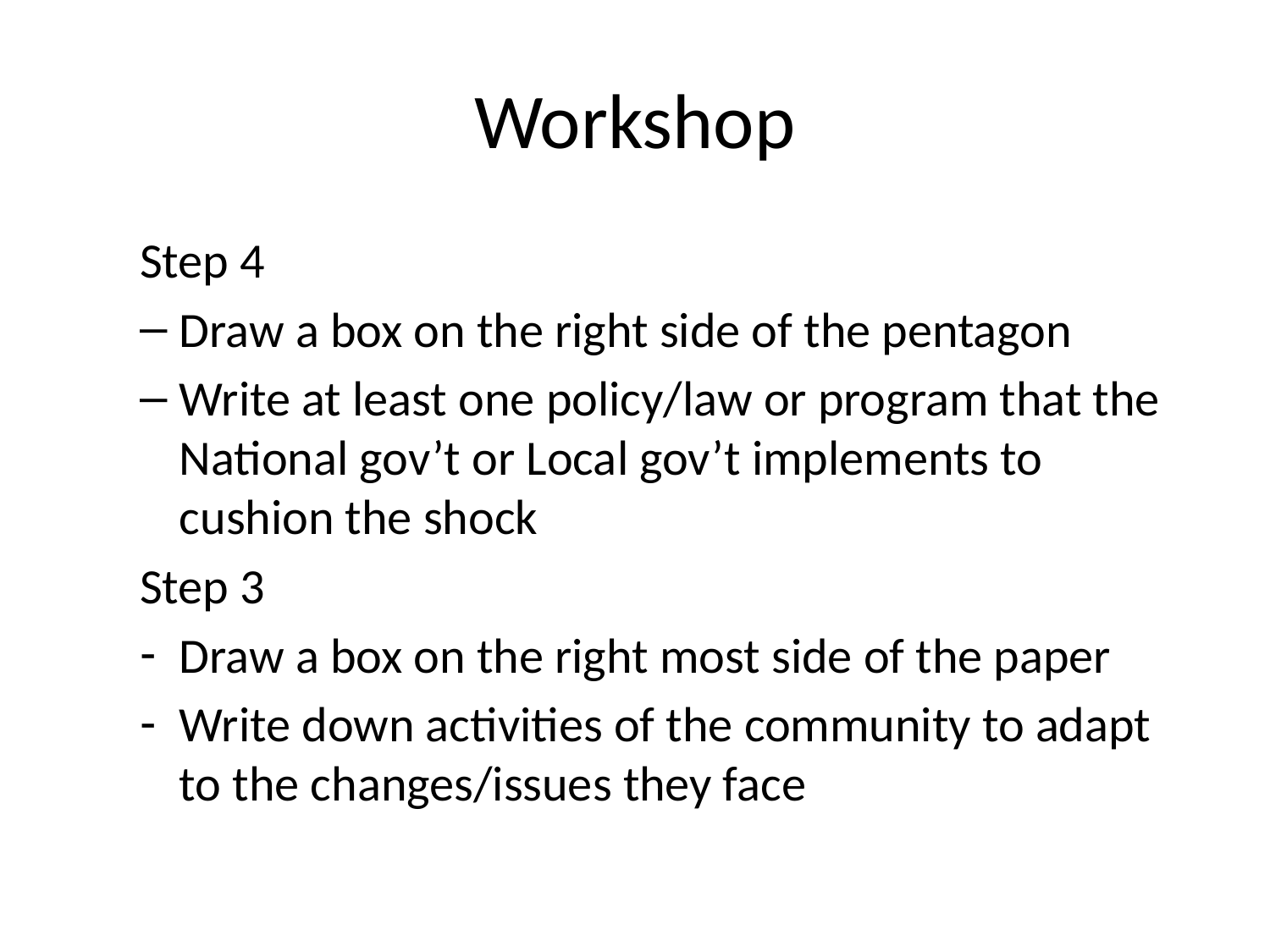

# Workshop
Step 4
Draw a box on the right side of the pentagon
Write at least one policy/law or program that the National gov’t or Local gov’t implements to cushion the shock
Step 3
Draw a box on the right most side of the paper
Write down activities of the community to adapt to the changes/issues they face